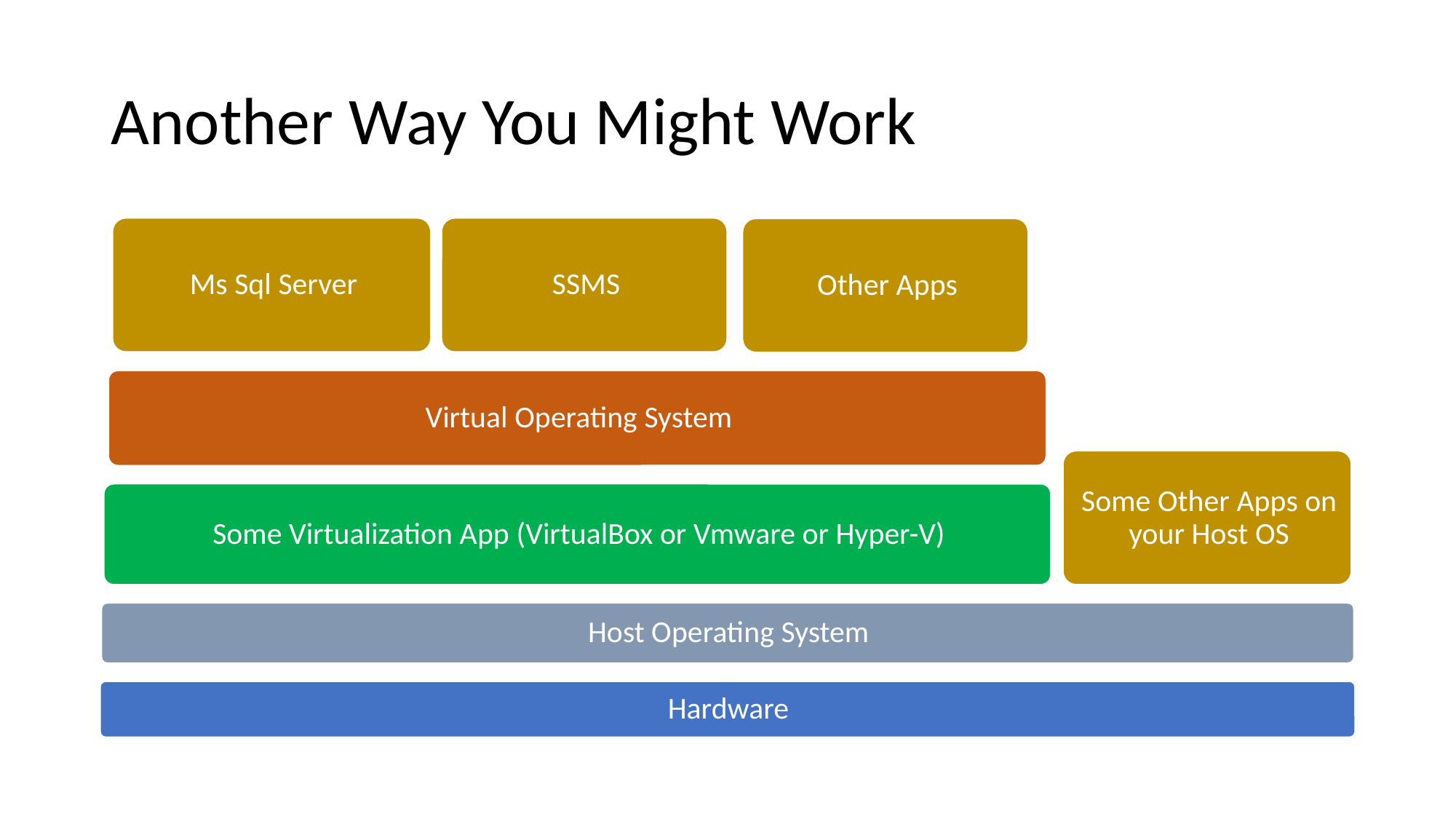

# Another Way You Might Work
Hardware
Host Operating System
Some Virtualization App (VirtualBox or Vmware or Hyper-V)
Virtual Operating System
Ms Sql Server
SSMS
Other Apps
Some Other Apps on your Host OS